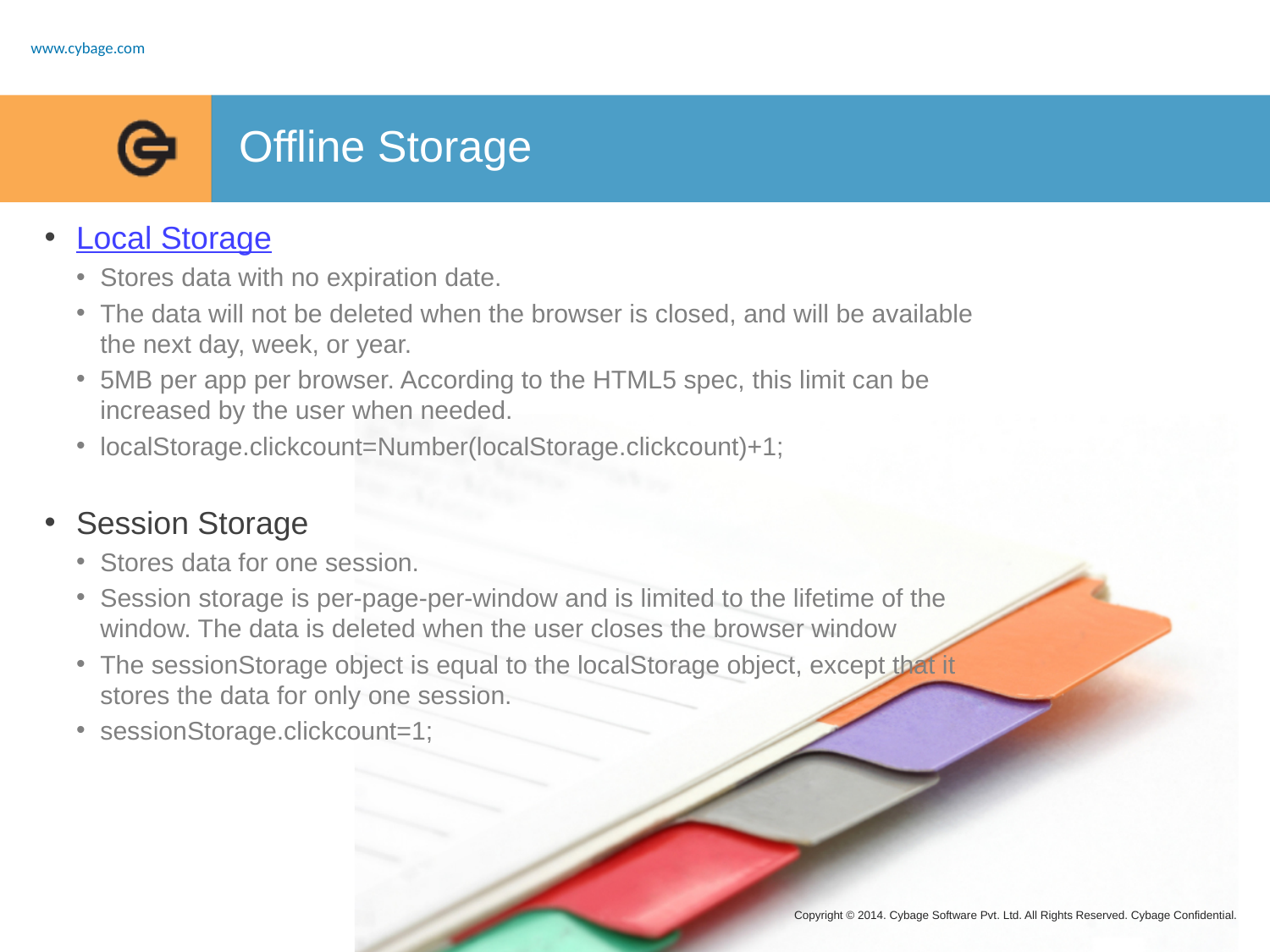

Offline Storage

Local Storage
Stores data with no expiration date.
The data will not be deleted when the browser is closed, and will be available the next day, week, or year.
5MB per app per browser. According to the HTML5 spec, this limit can be increased by the user when needed.
localStorage.clickcount=Number(localStorage.clickcount)+1;

Session Storage
Stores data for one session.
Session storage is per-page-per-window and is limited to the lifetime of the window. The data is deleted when the user closes the browser window
The sessionStorage object is equal to the localStorage object, except that it stores the data for only one session.
sessionStorage.clickcount=1;